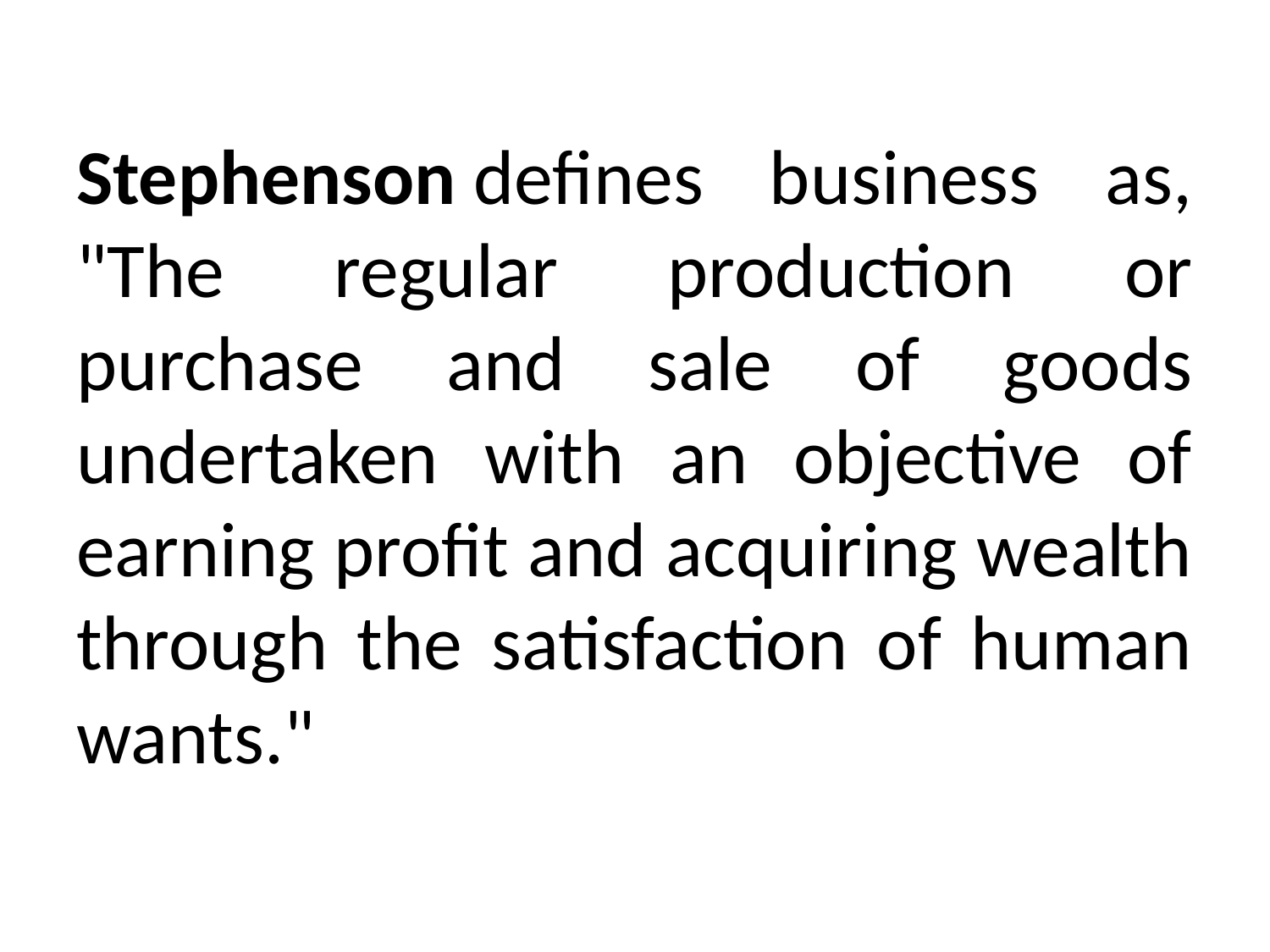

# Stephenson defines business as, "The regular production or purchase and sale of goods undertaken with an objective of earning profit and acquiring wealth through the satisfaction of human wants."